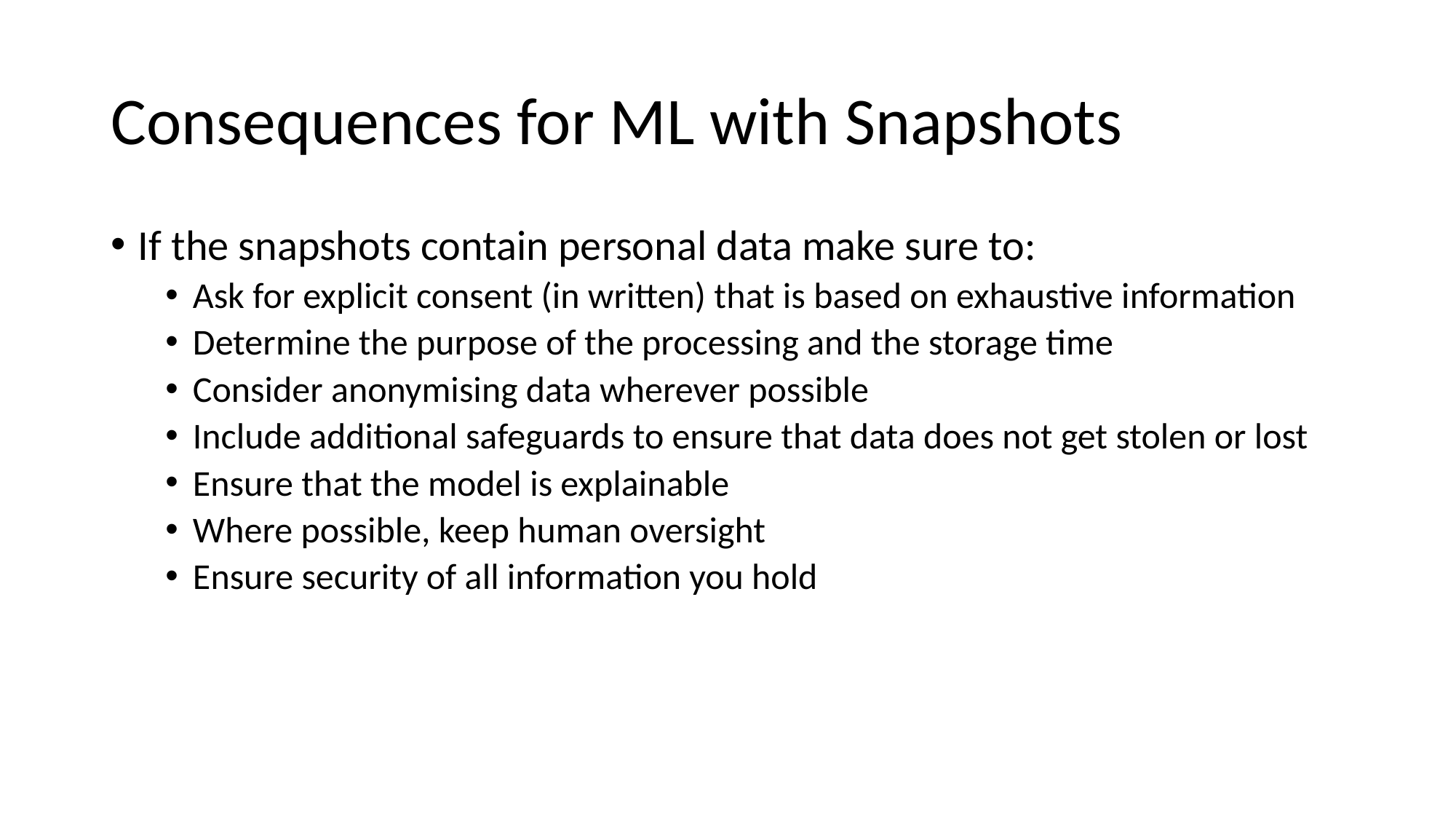

# Consequences for ML with Snapshots
If the snapshots contain personal data make sure to:
Ask for explicit consent (in written) that is based on exhaustive information
Determine the purpose of the processing and the storage time
Consider anonymising data wherever possible
Include additional safeguards to ensure that data does not get stolen or lost
Ensure that the model is explainable
Where possible, keep human oversight
Ensure security of all information you hold